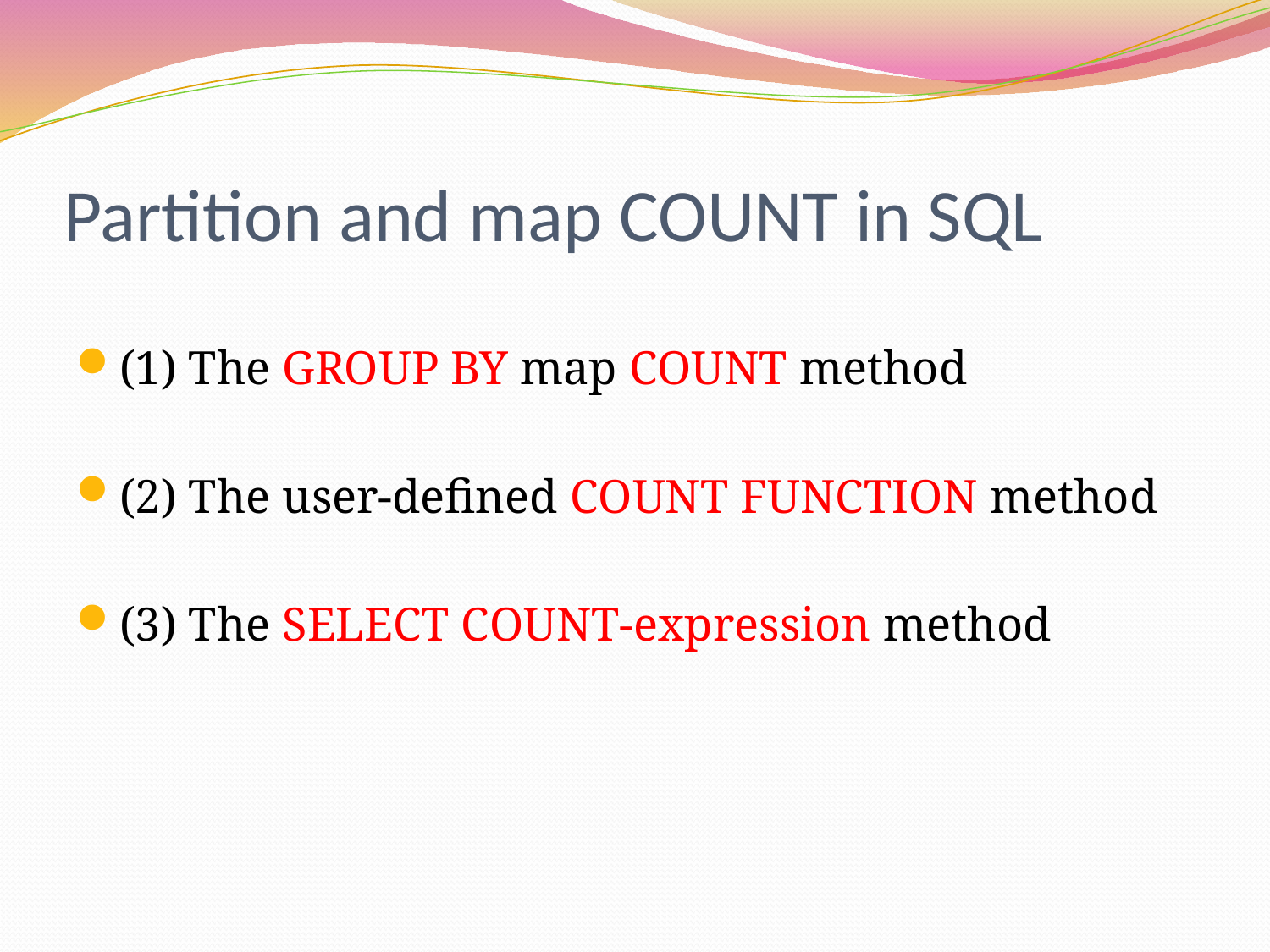

# Partition and map COUNT in SQL

(1) The GROUP BY map COUNT method

(2) The user-defined COUNT FUNCTION method

(3) The SELECT COUNT-expression method